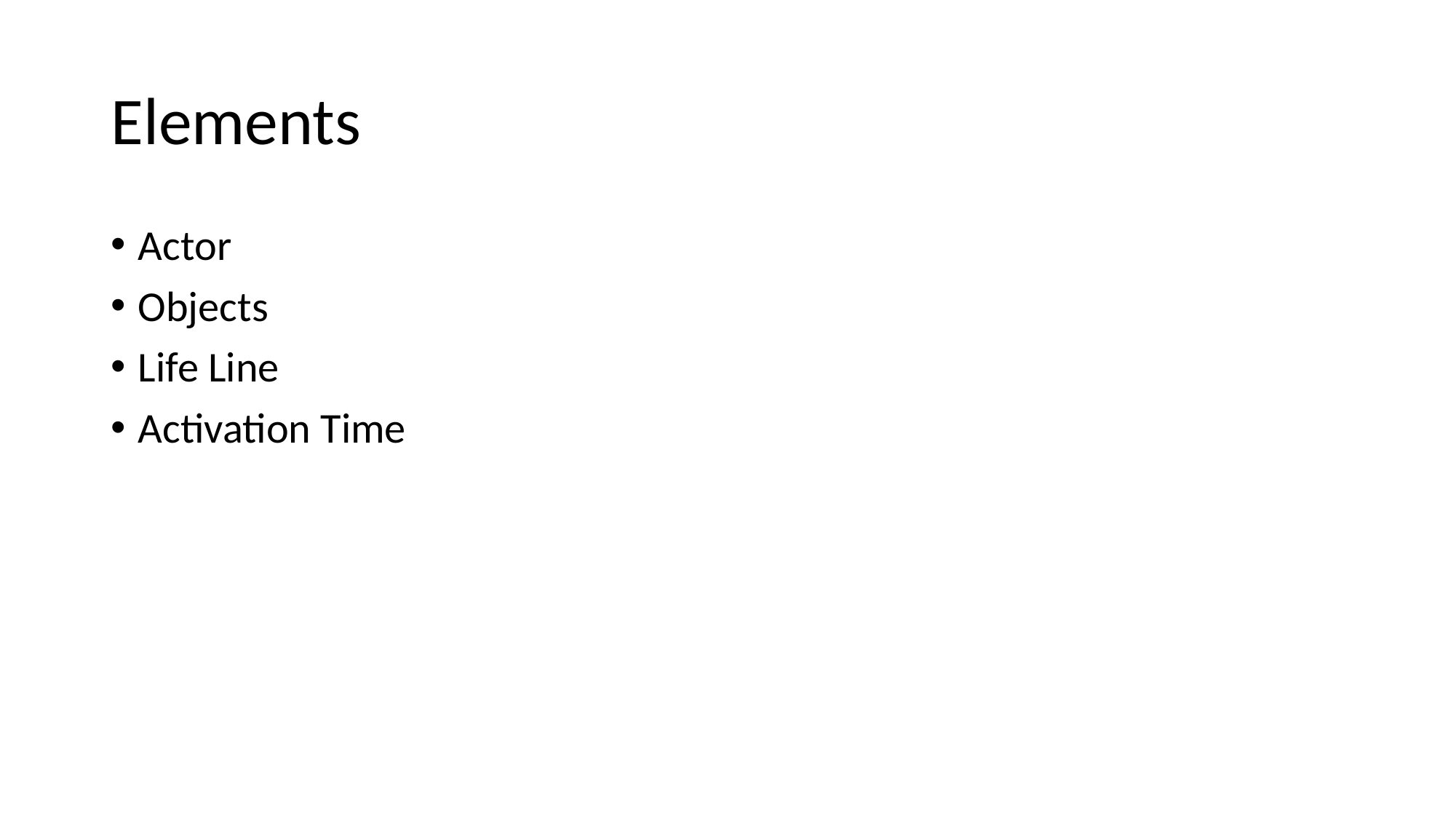

# Elements
Actor
Objects
Life Line
Activation Time